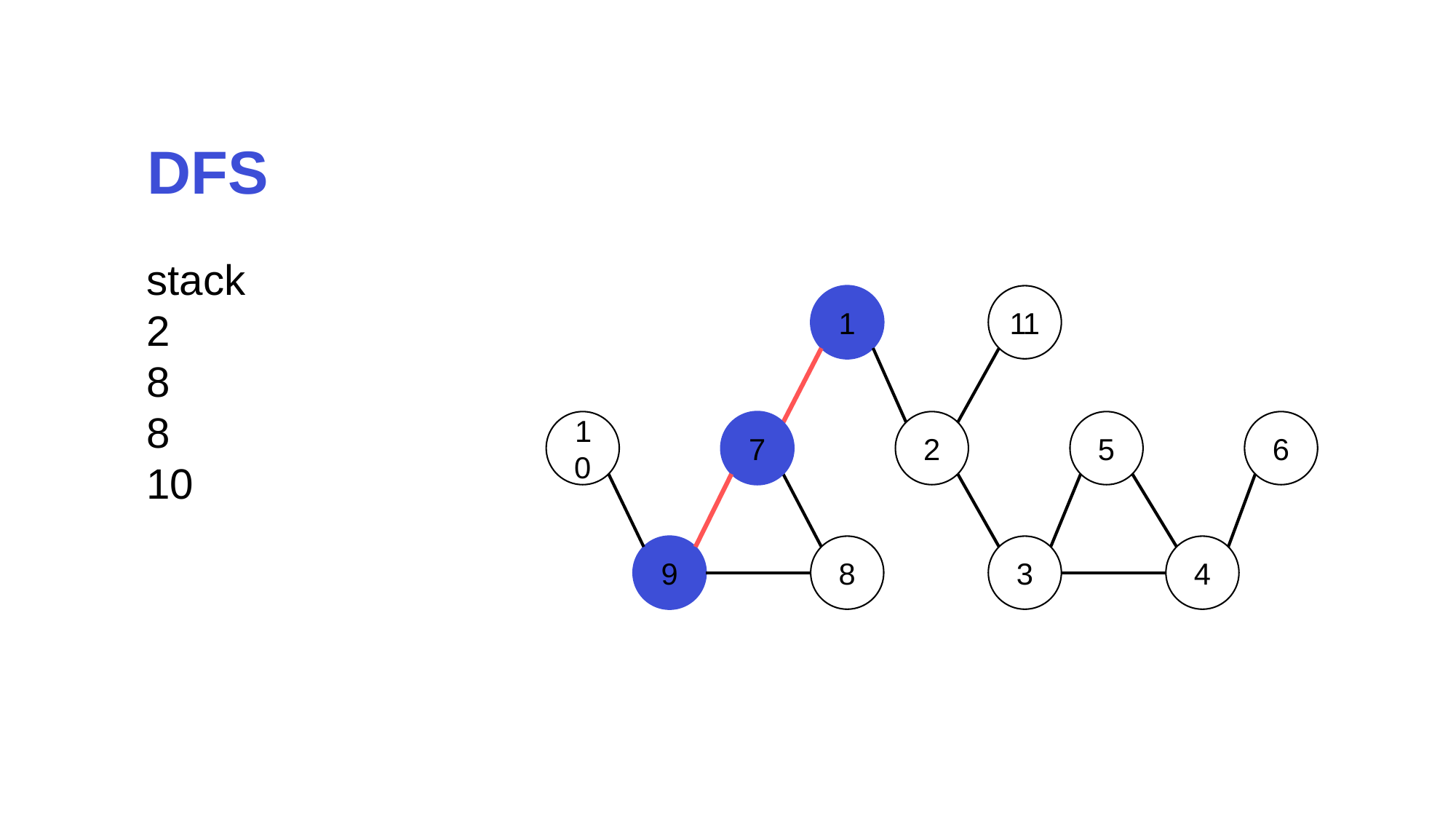

DFS
stack
2
8
8
10
1
11
10
7
2
5
6
9
8
3
4